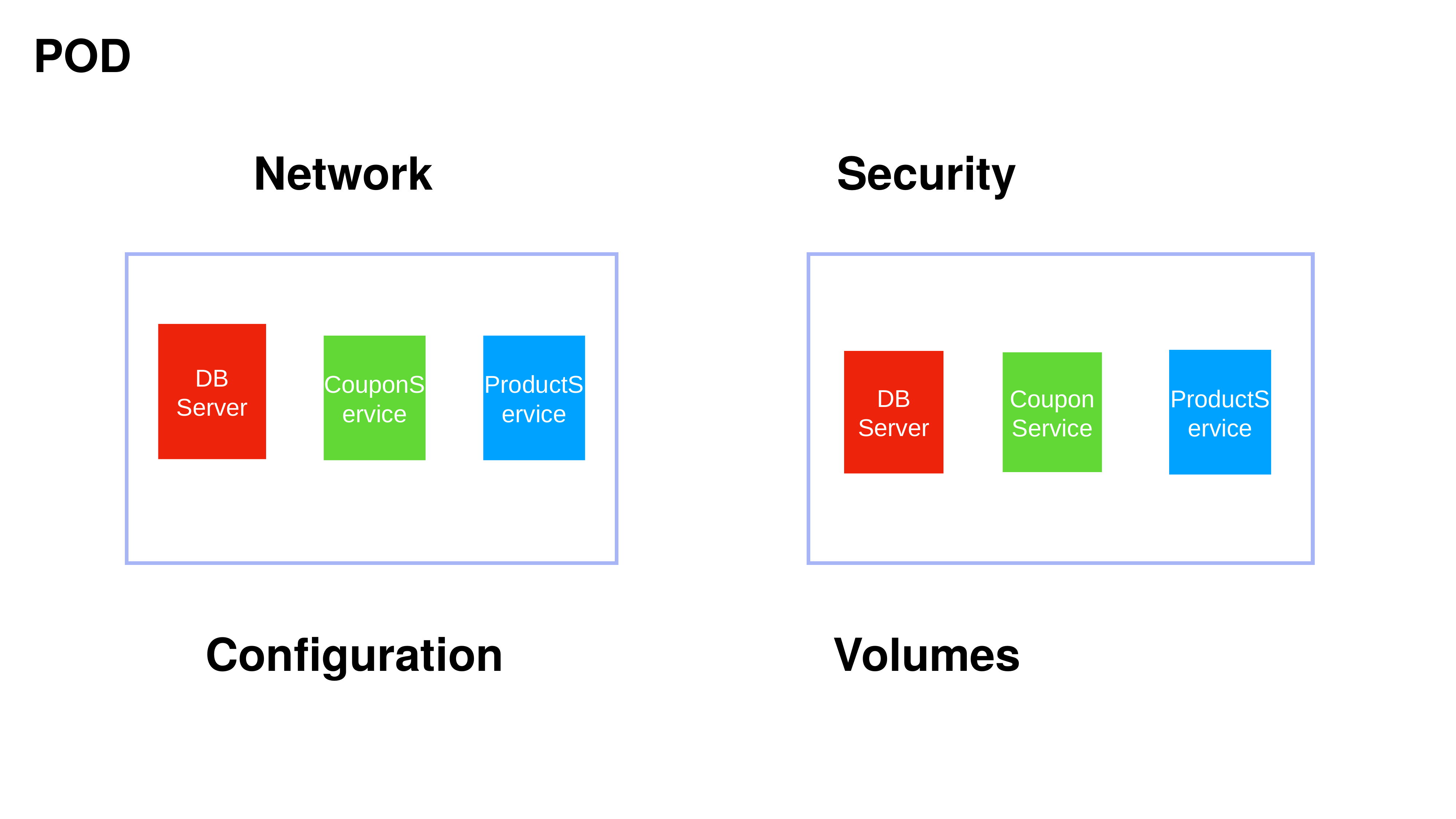

POD
Network
Security

DB Server
CouponService
ProductService
ProductService
DB Server
CouponService
Configuration
Volumes